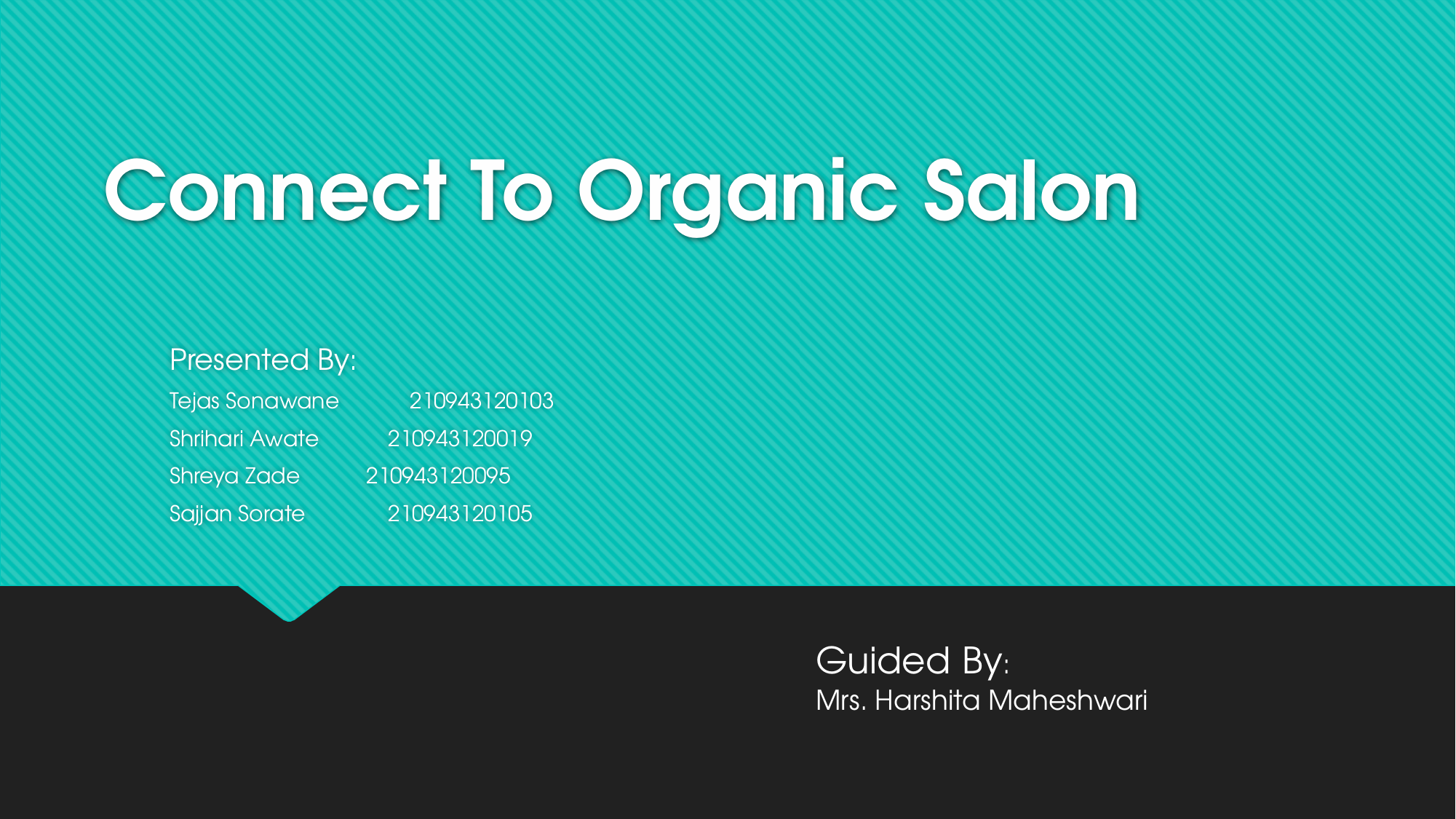

# Connect To Organic Salon
Presented By:
Tejas Sonawane				210943120103
Shrihari Awate				210943120019
Shreya Zade				210943120095
Sajjan Sorate				210943120105

Guided By:
Mrs. Harshita Maheshwari